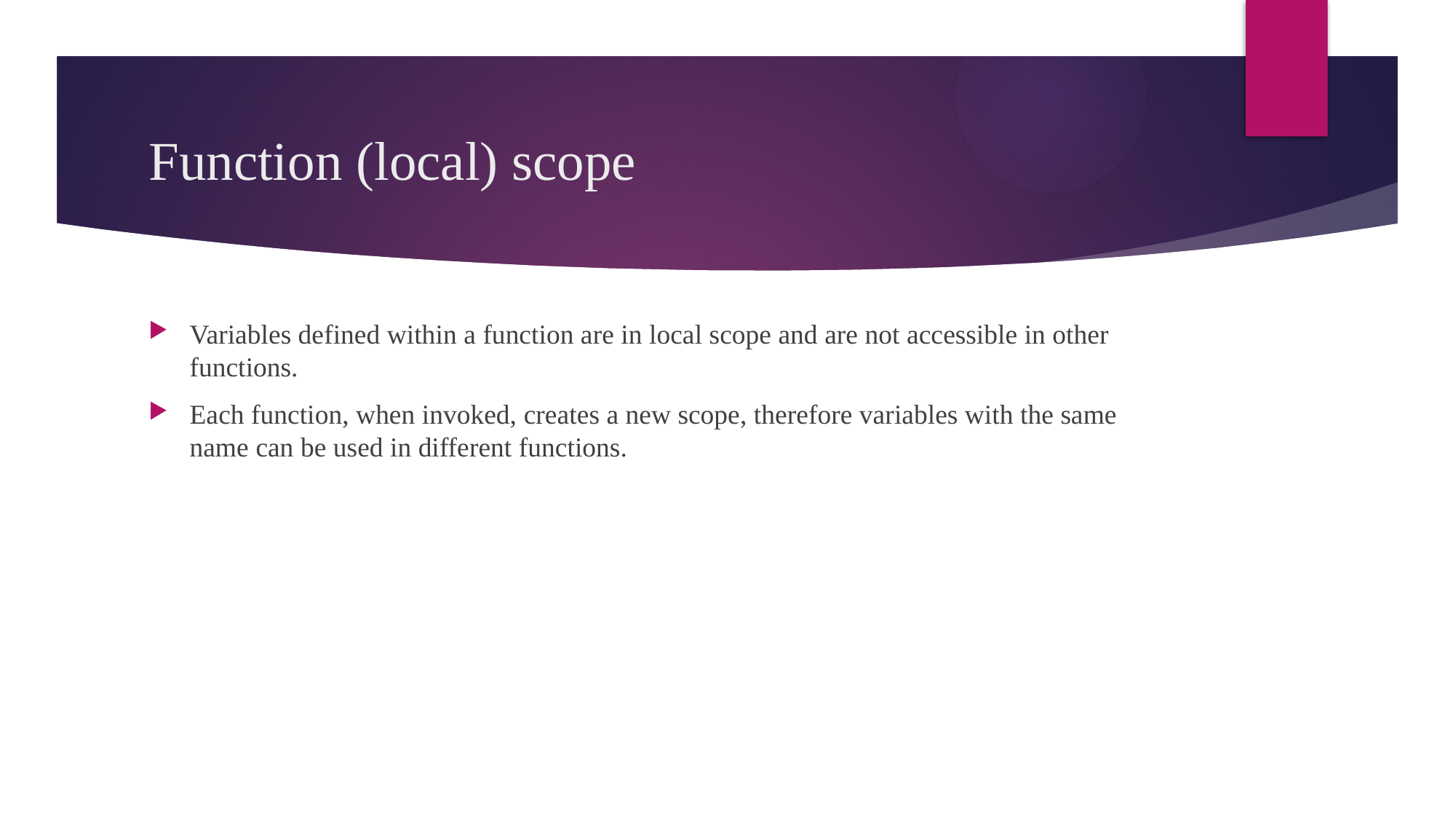

# Function (local) scope
Variables defined within a function are in local scope and are not accessible in other functions.
Each function, when invoked, creates a new scope, therefore variables with the same name can be used in different functions.